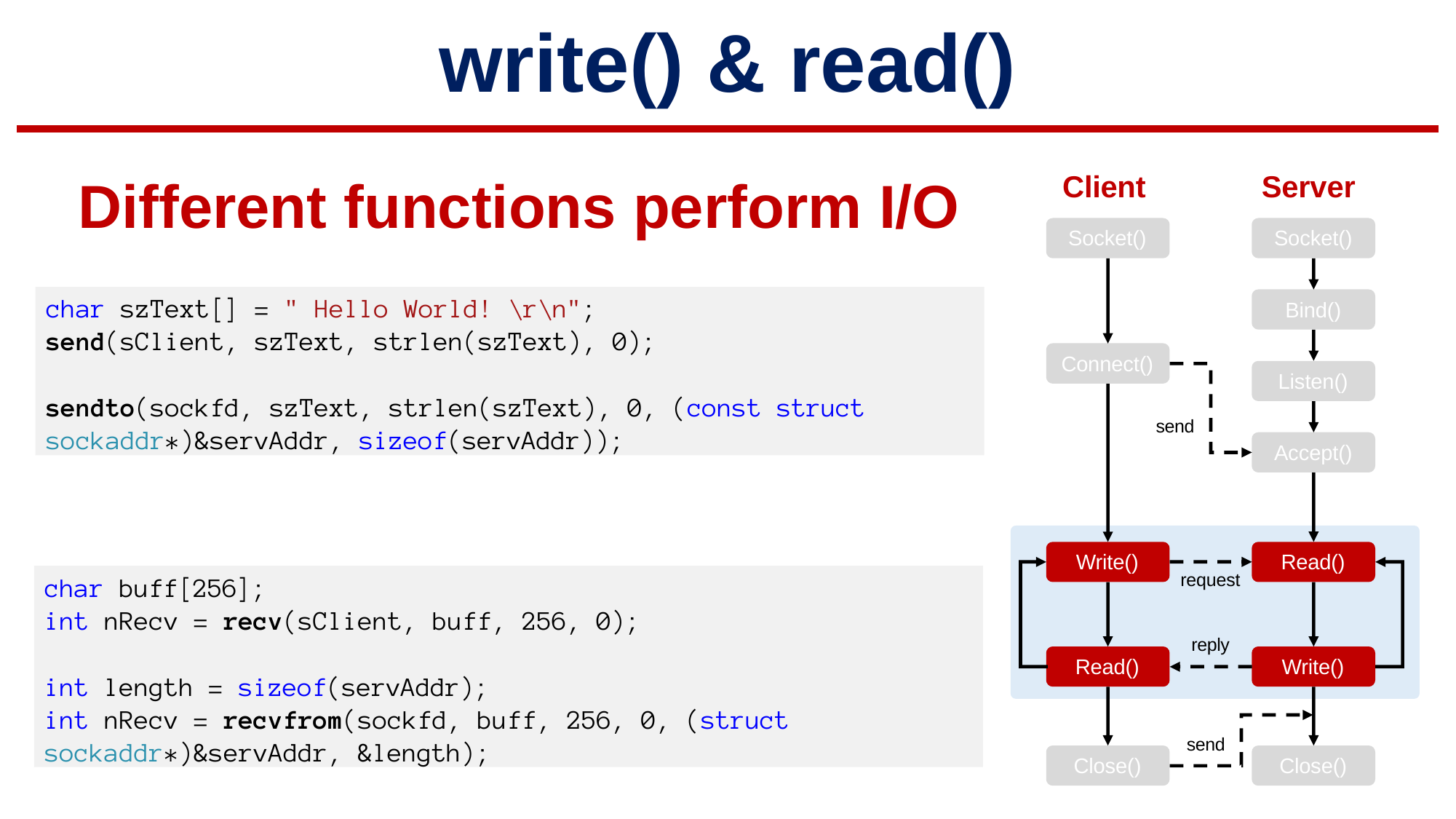

# write() & read()
Client
Socket()
Server
Socket()
Different functions perform I/O

char szText[] = " Hello World! \r\n";
send(sClient, szText, strlen(szText), 0);

sendto(sockfd, szText, strlen(szText), 0, (const struct sockaddr*)&servAddr, sizeof(servAddr));
Bind()
Connect()

Listen()
send

Accept()

Write()
Read()
char buff[256];
int nRecv = recv(sClient, buff, 256, 0);

int length = sizeof(servAddr);
int nRecv = recvfrom(sockfd, buff, 256, 0, (struct
sockaddr*)&servAddr, &length);
request

reply

Read()
Write()
send

Close()
Close()